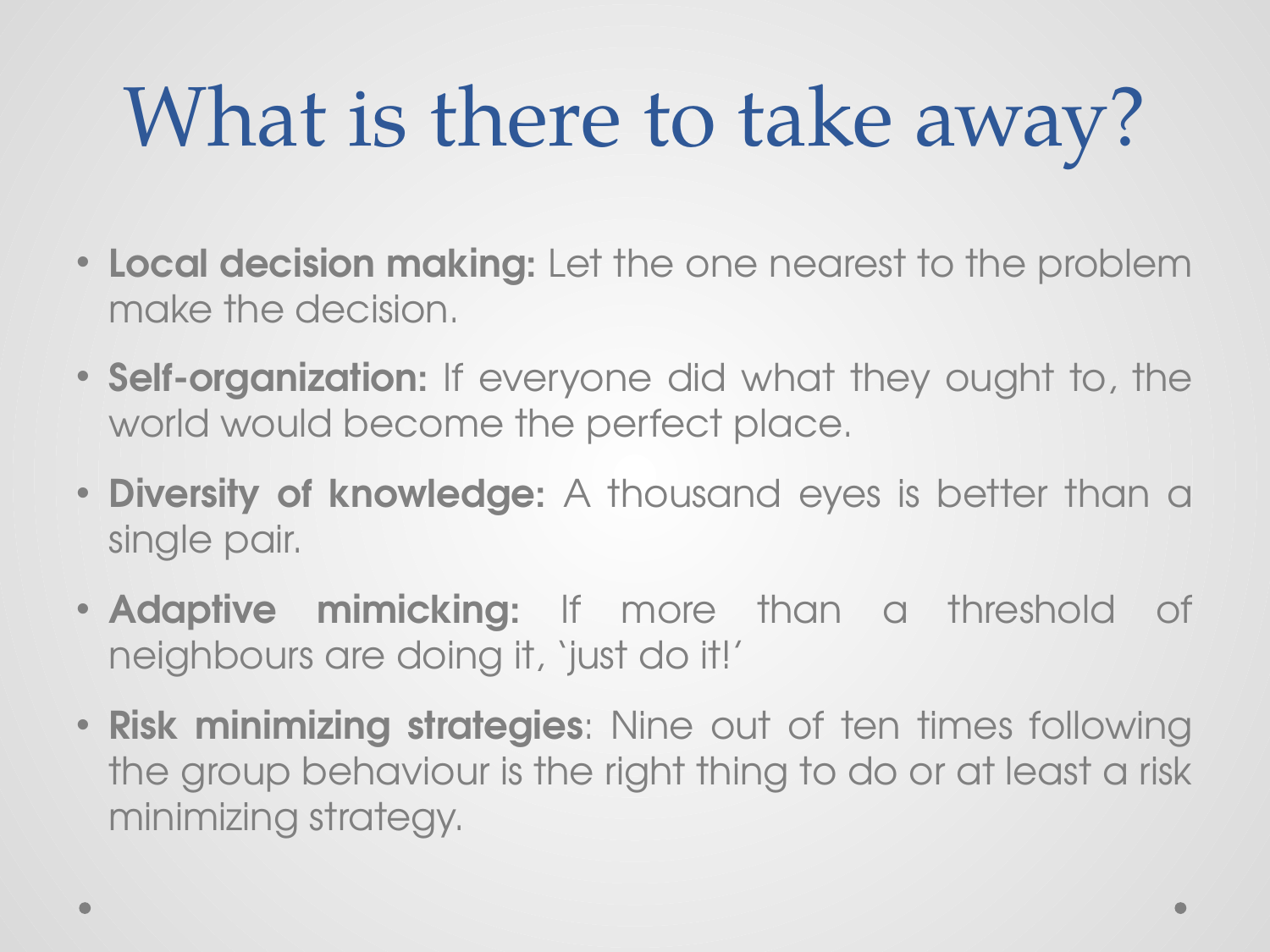

# What is there to take away?
Local decision making: Let the one nearest to the problem make the decision.

Self-organization: If everyone did what they ought to, the world would become the perfect place.

Diversity of knowledge: A thousand eyes is better than a single pair.

Adaptive mimicking: If more than a threshold of neighbours are doing it, ‘just do it!’

Risk minimizing strategies: Nine out of ten times following the group behaviour is the right thing to do or at least a risk minimizing strategy.